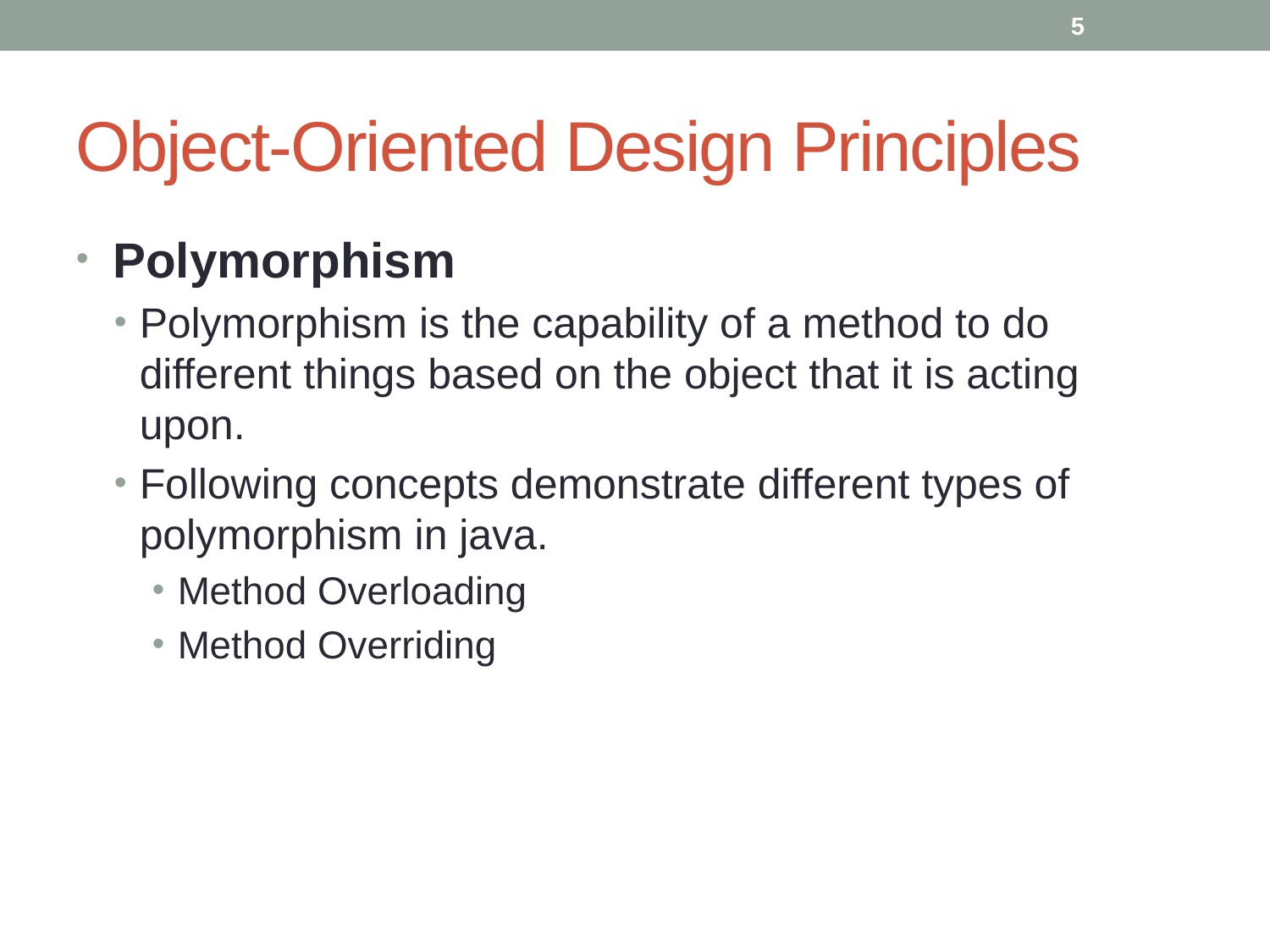

5
# Object-Oriented Design Principles
 Polymorphism
Polymorphism is the capability of a method to do different things based on the object that it is acting upon.
Following concepts demonstrate different types of polymorphism in java.
Method Overloading
Method Overriding